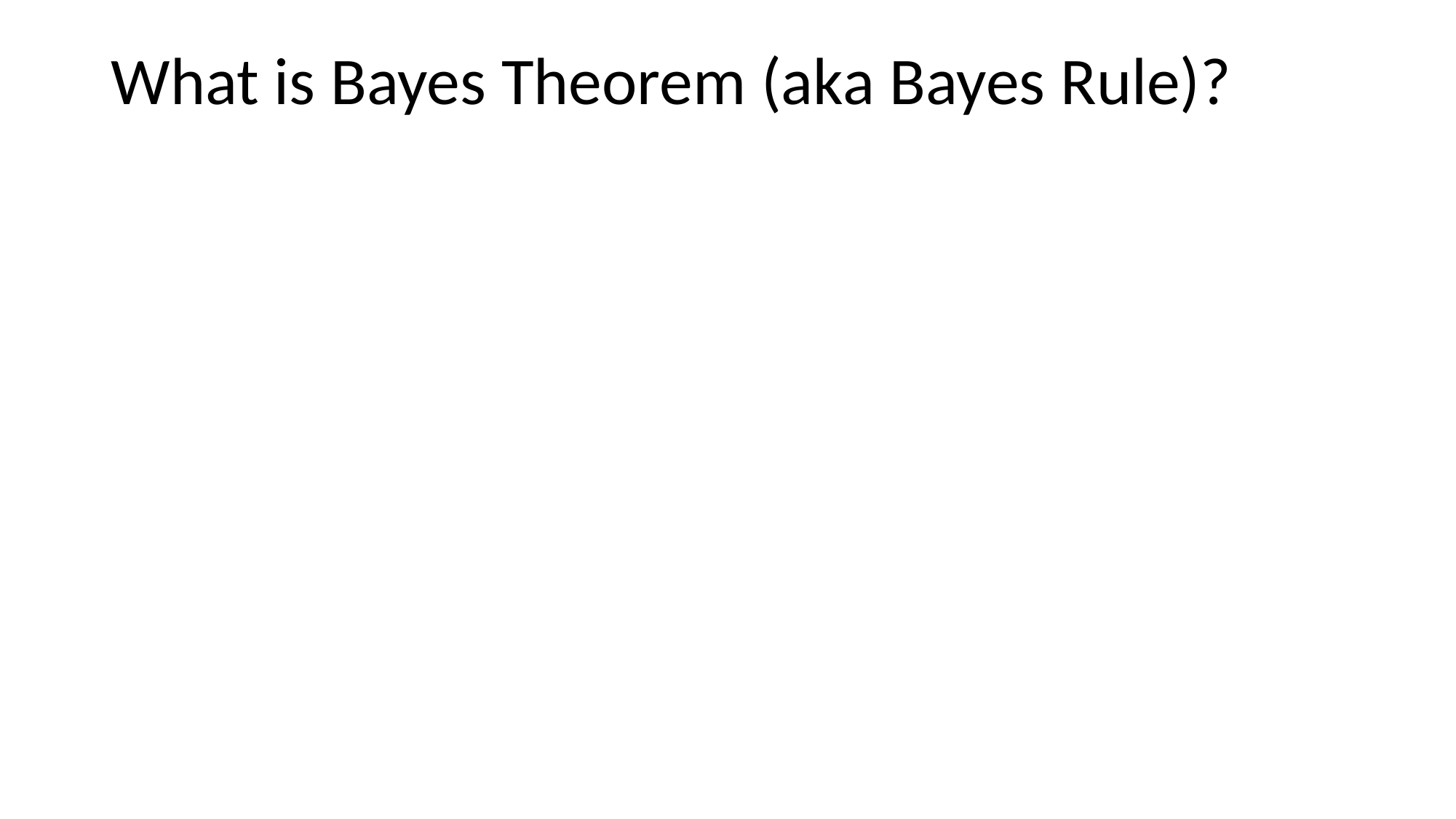

# What is Bayes Theorem (aka Bayes Rule)?